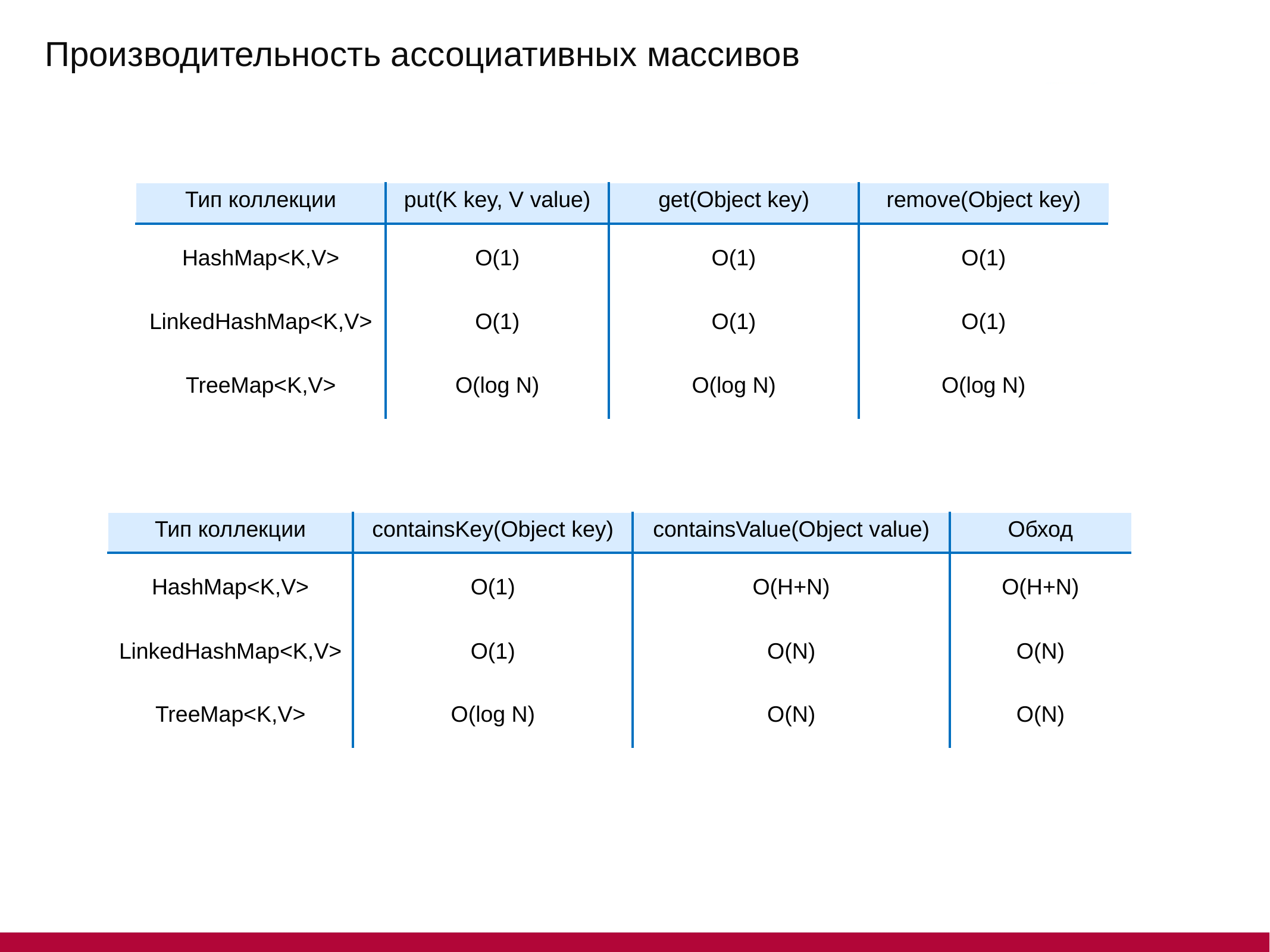

# Производительность ассоциативных массивов
| Тип коллекции | put(K key, V value) | get(Object key) | remove(Object key) |
| --- | --- | --- | --- |
| HashMap<K,V> | O(1) | O(1) | O(1) |
| LinkedHashMap<K,V> | O(1) | O(1) | O(1) |
| TreeMap<K,V> | O(log N) | O(log N) | O(log N) |
| Тип коллекции | containsKey(Object key) | containsValue(Object value) | Обход |
| --- | --- | --- | --- |
| HashMap<K,V> | O(1) | O(H+N) | O(H+N) |
| LinkedHashMap<K,V> | O(1) | O(N) | O(N) |
| TreeMap<K,V> | O(log N) | O(N) | O(N) |